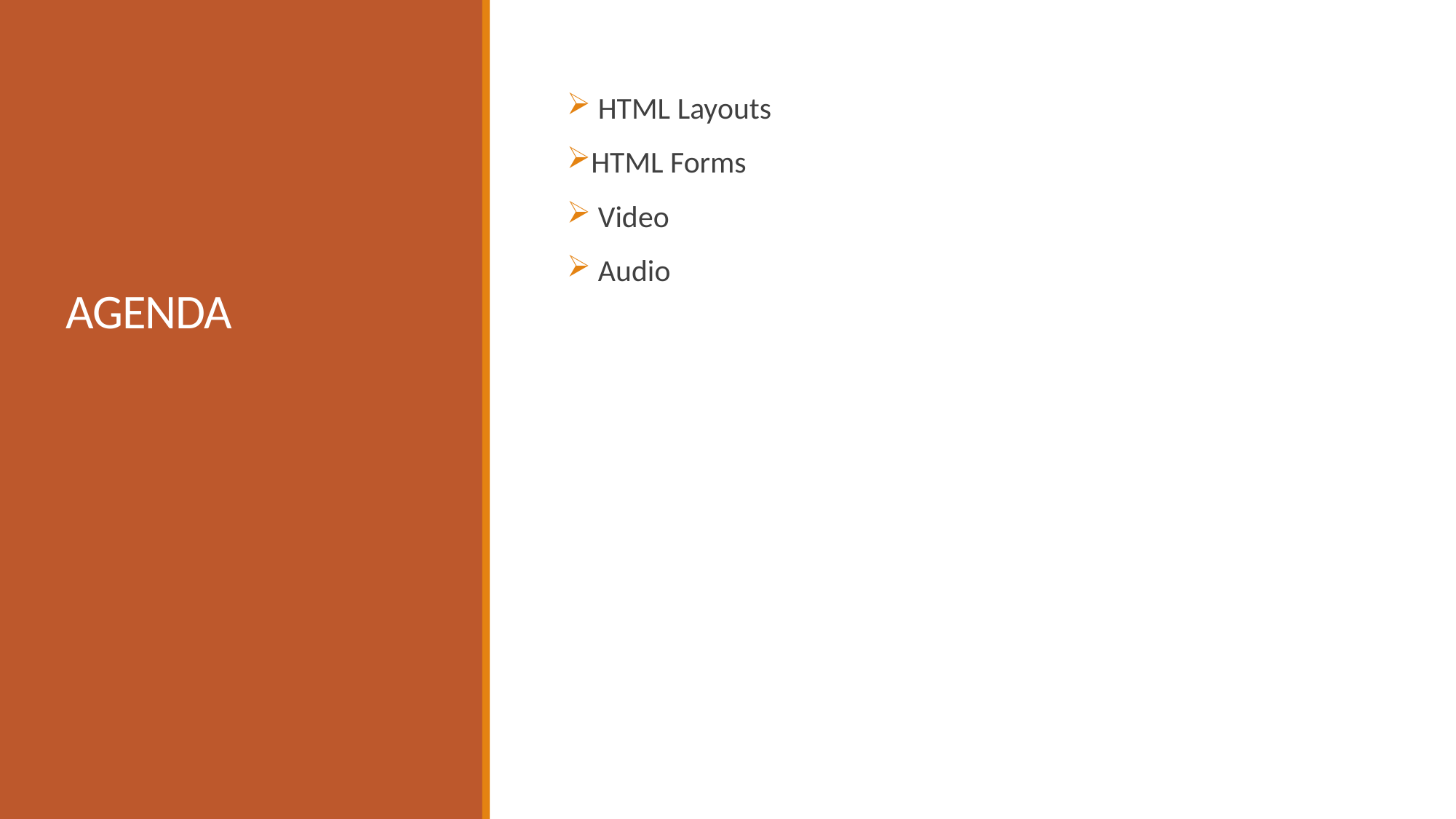

# AGENDA
 HTML Layouts
HTML Forms
 Video
 Audio